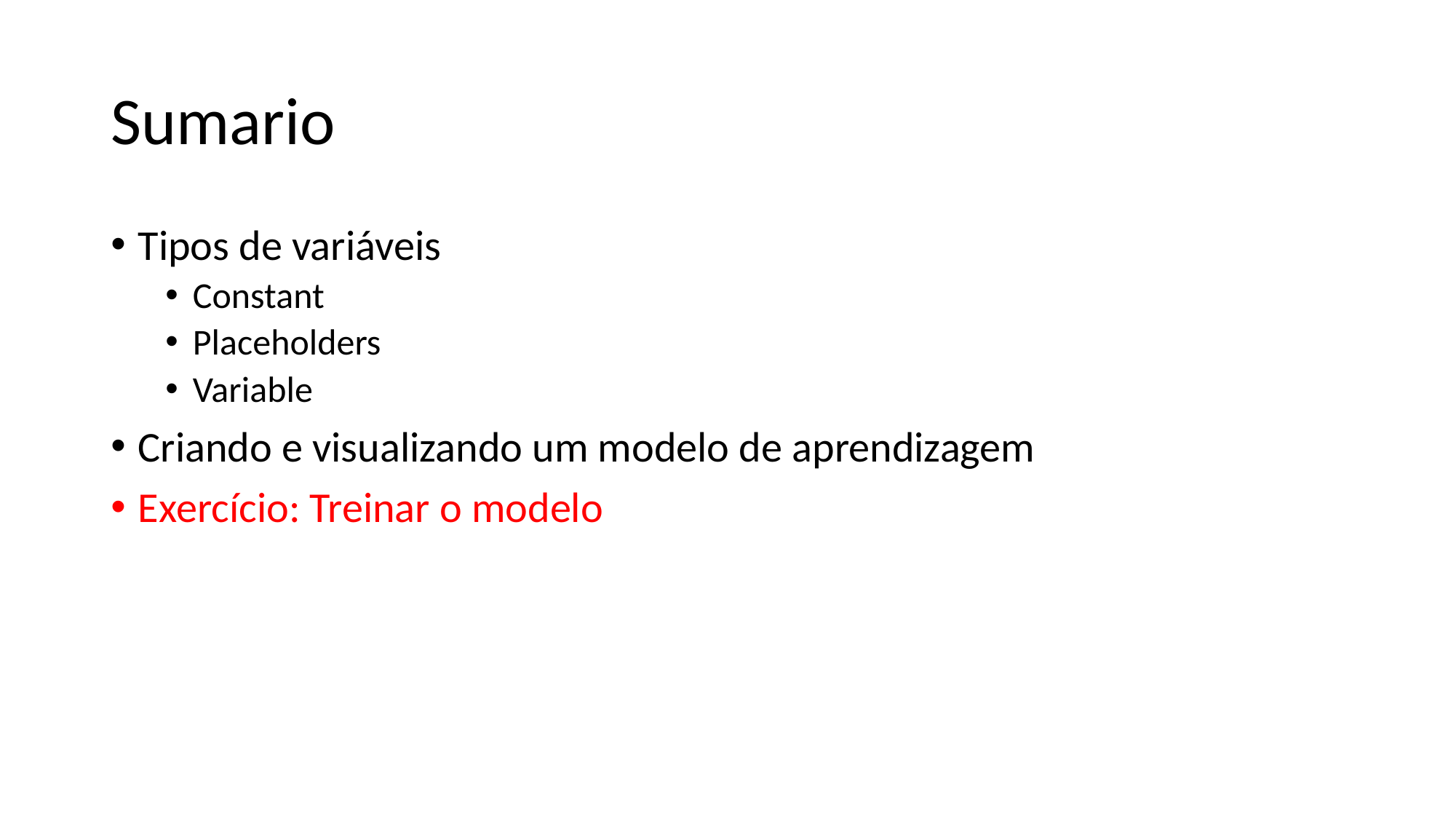

# Sumario
Tipos de variáveis
Constant
Placeholders
Variable
Criando e visualizando um modelo de aprendizagem
Exercício: Treinar o modelo